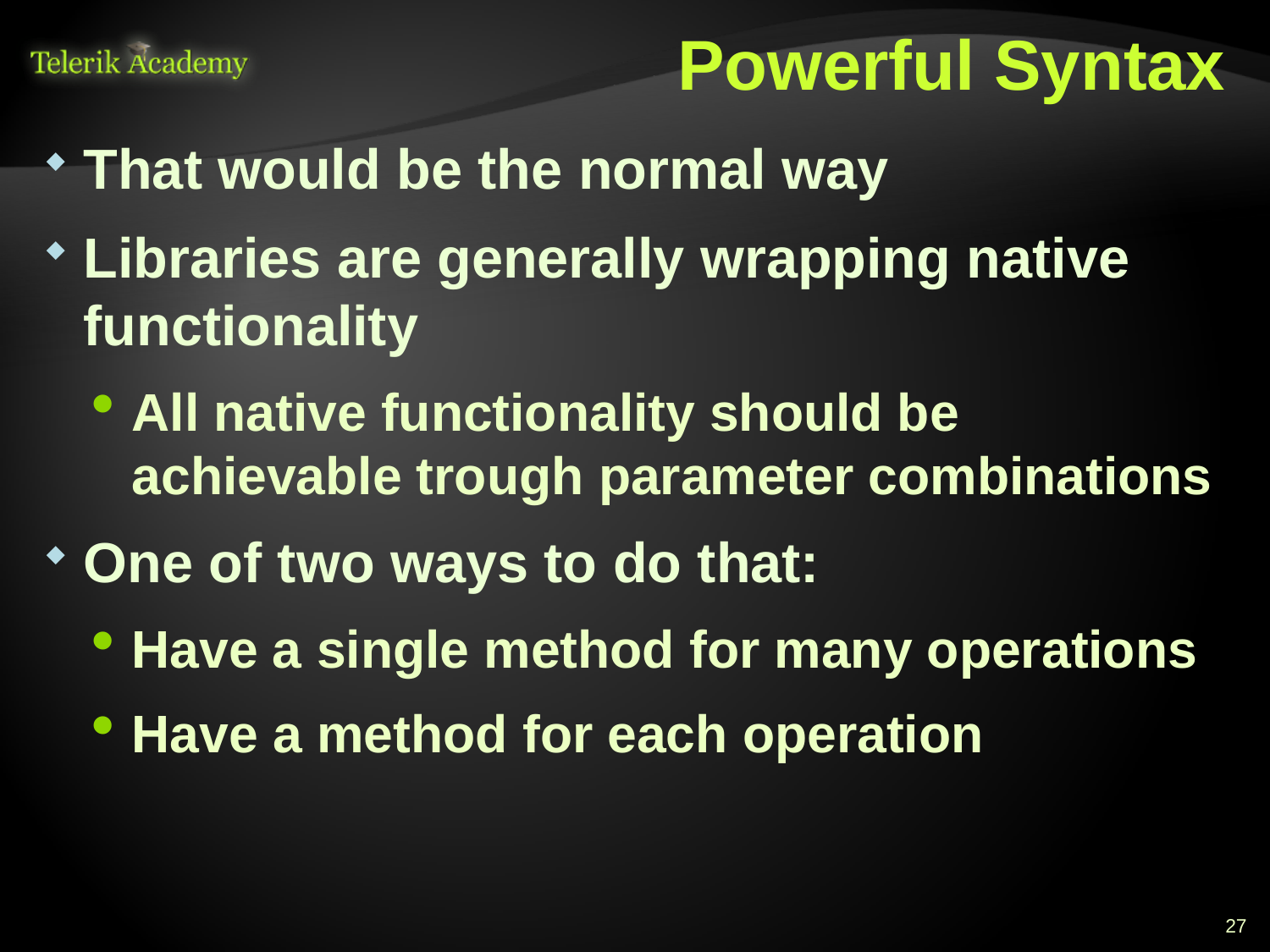

# Powerful Syntax
That would be the normal way
Libraries are generally wrapping native functionality
All native functionality should be achievable trough parameter combinations
One of two ways to do that:
Have a single method for many operations
Have a method for each operation
27